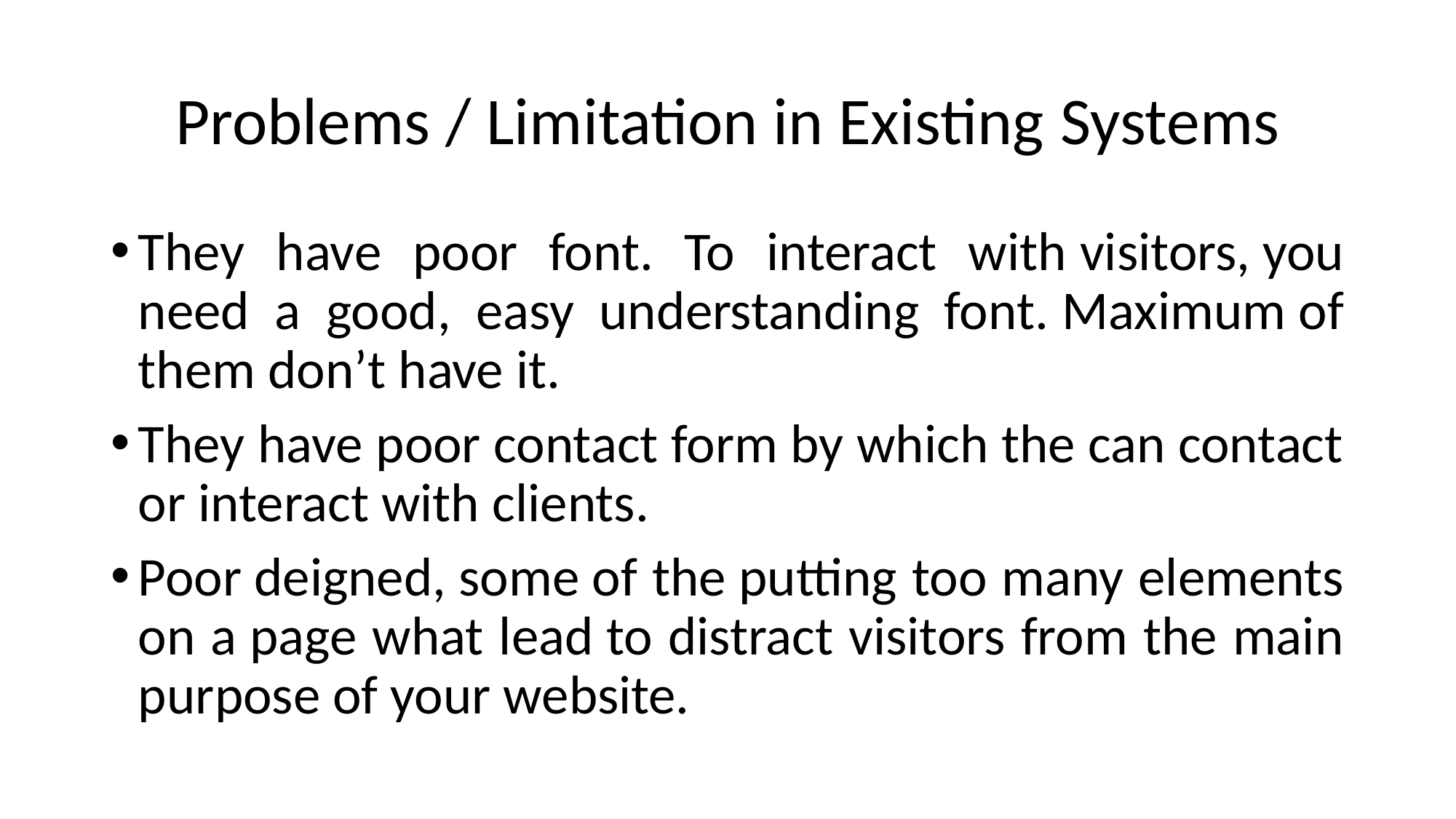

# Problems / Limitation in Existing Systems
They have poor font. To interact with visitors, you need a good, easy understanding font. Maximum of them don’t have it.
They have poor contact form by which the can contact or interact with clients.
Poor deigned, some of the putting too many elements on a page what lead to distract visitors from the main purpose of your website.